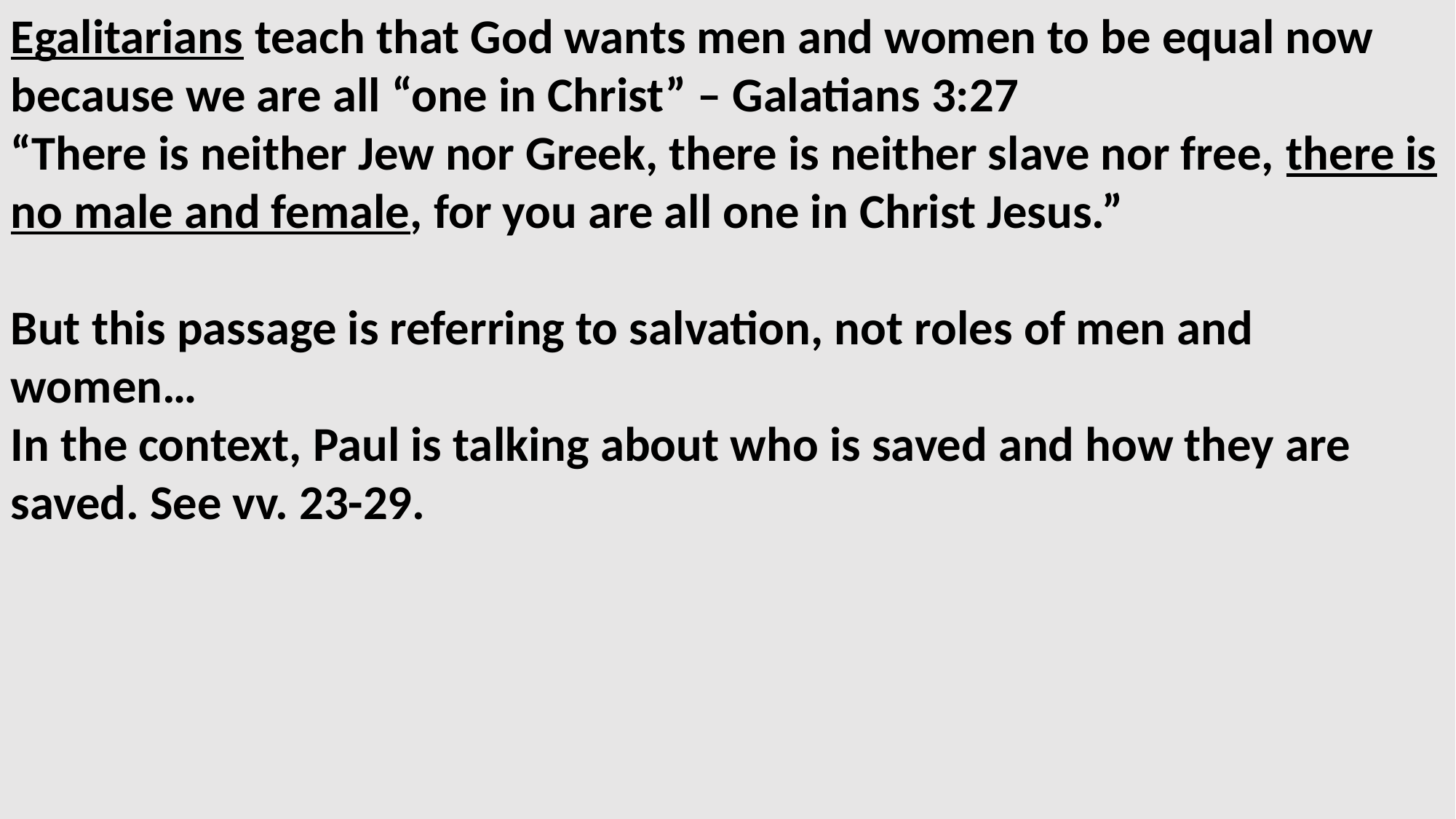

Egalitarians teach that God wants men and women to be equal now because we are all “one in Christ” – Galatians 3:27
“There is neither Jew nor Greek, there is neither slave nor free, there is no male and female, for you are all one in Christ Jesus.”

But this passage is referring to salvation, not roles of men and women…
In the context, Paul is talking about who is saved and how they are saved. See vv. 23-29.